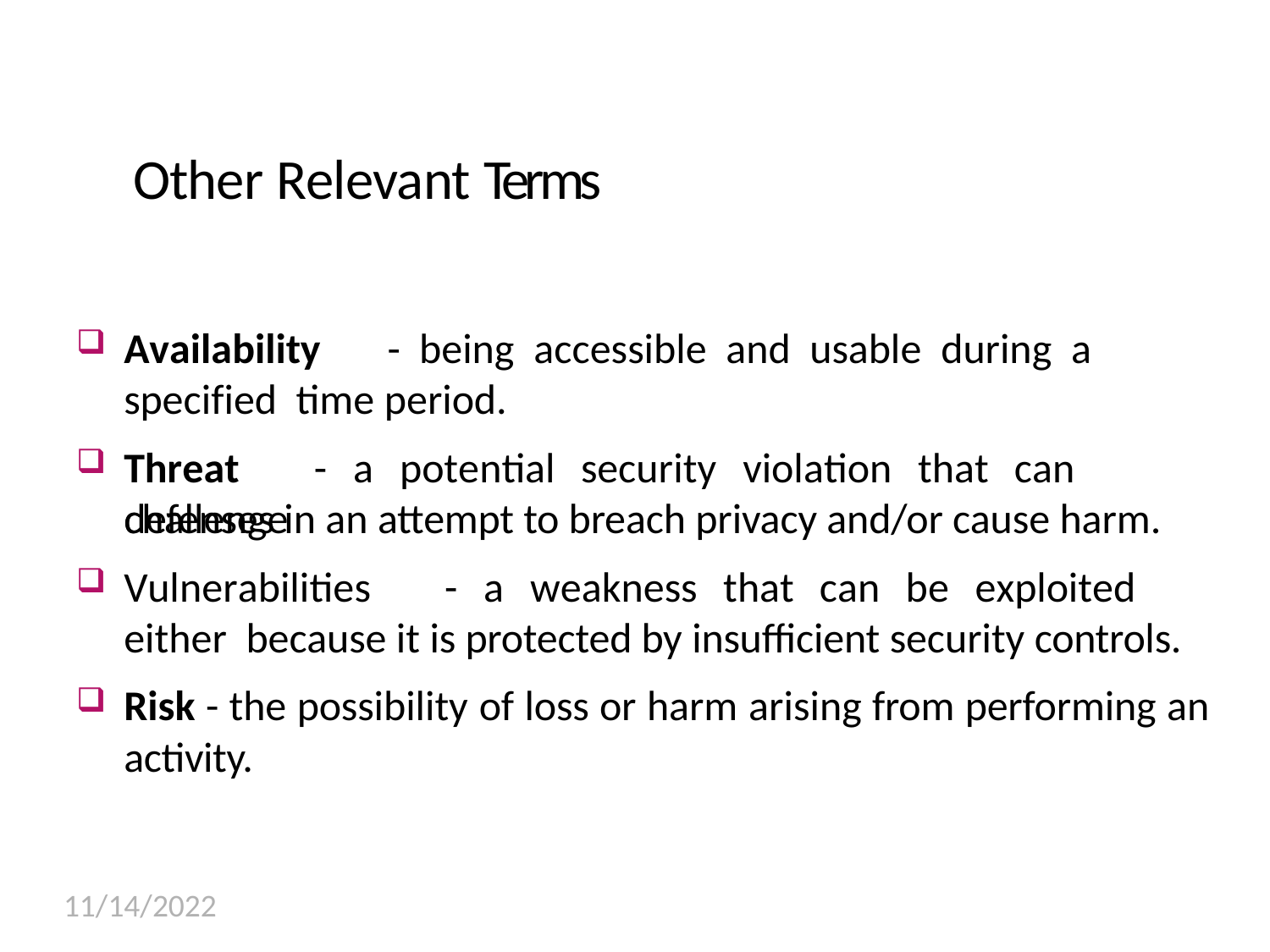

9
# Other Relevant Terms
Availability	-	being	accessible	and	usable	during	a	specified  time period.
Threat	-	a	potential	security	violation	that	can	challenge
defenses in an attempt to breach privacy and/or cause harm.
Vulnerabilities	-	a	weakness	that	can	be	exploited	either  because it is protected by insufficient security controls.
Risk - the possibility of loss or harm arising from performing an
activity.
11/14/2022